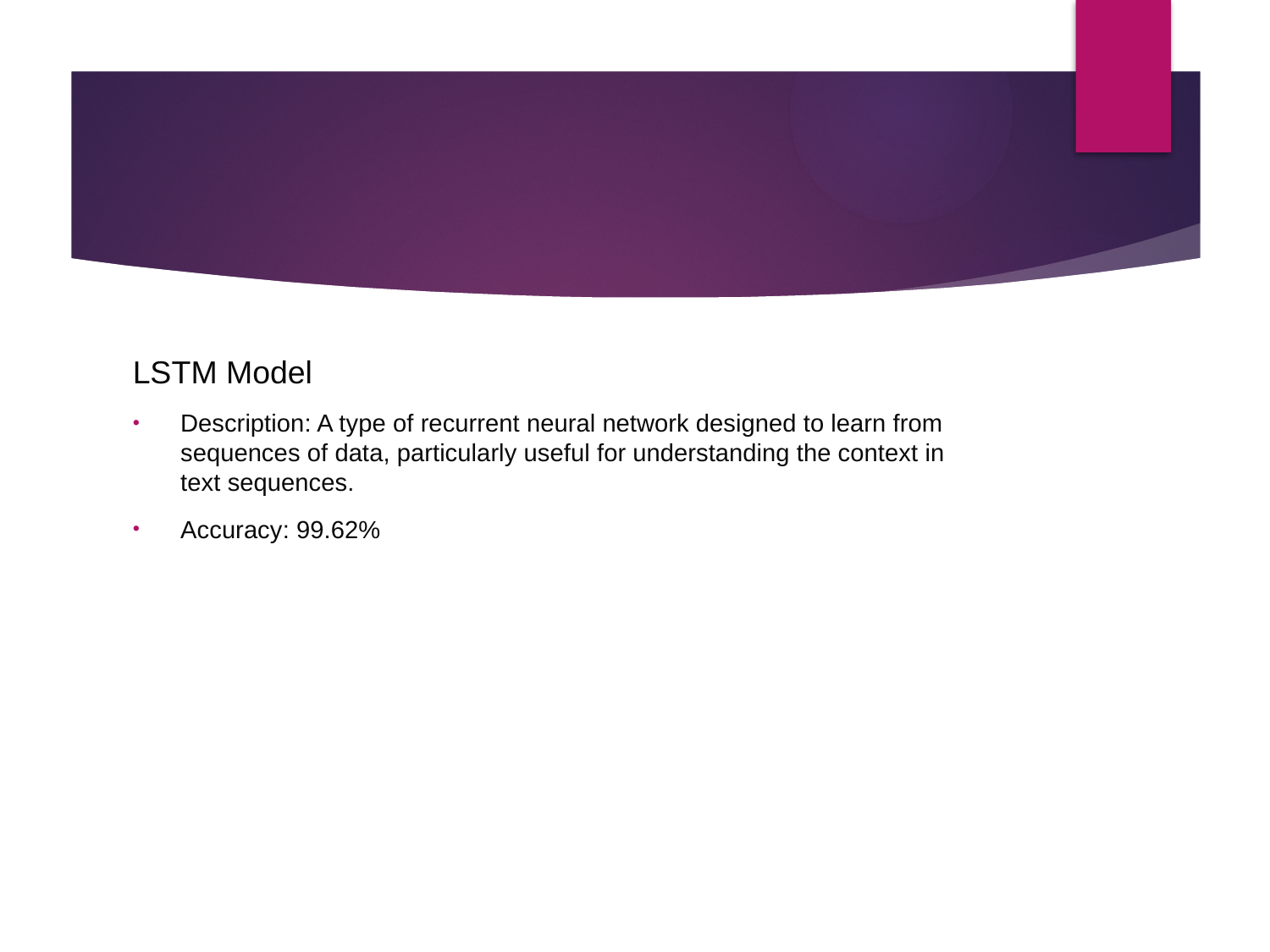

#
LSTM Model
Description: A type of recurrent neural network designed to learn from sequences of data, particularly useful for understanding the context in text sequences.
Accuracy: 99.62%